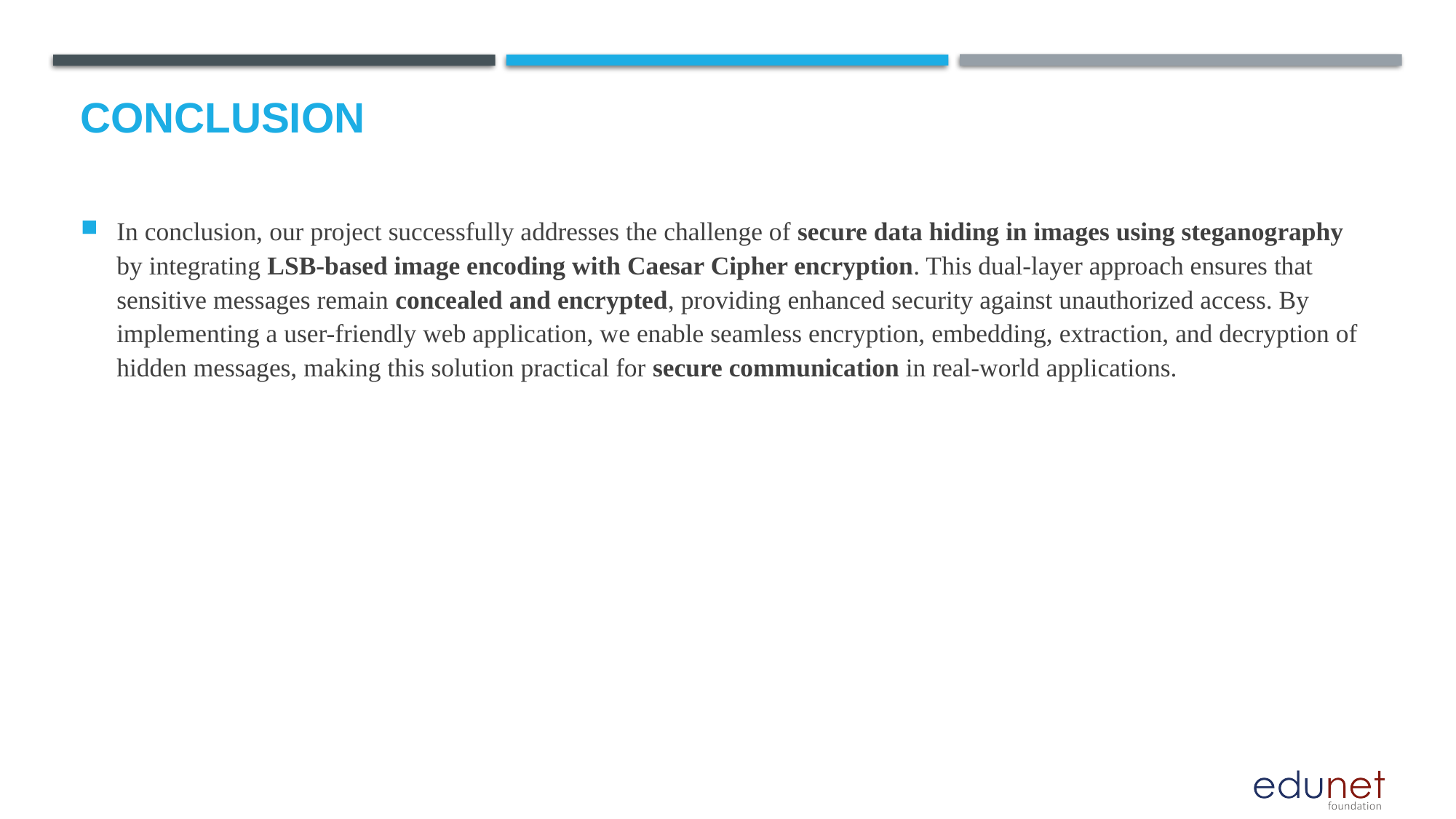

# Conclusion
In conclusion, our project successfully addresses the challenge of secure data hiding in images using steganography by integrating LSB-based image encoding with Caesar Cipher encryption. This dual-layer approach ensures that sensitive messages remain concealed and encrypted, providing enhanced security against unauthorized access. By implementing a user-friendly web application, we enable seamless encryption, embedding, extraction, and decryption of hidden messages, making this solution practical for secure communication in real-world applications.